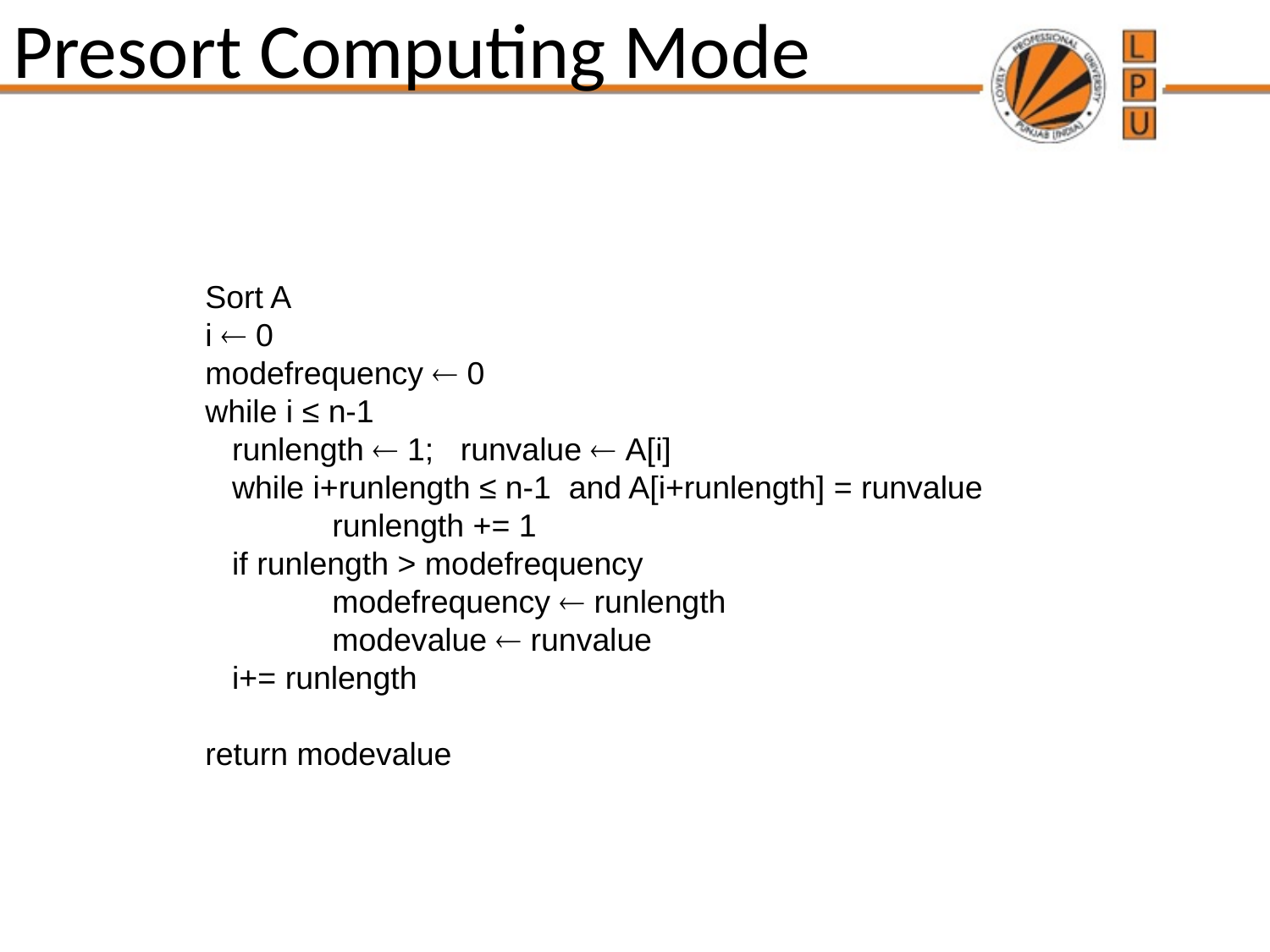

# Presort Computing Mode
Sort A
i ← 0
modefrequency ← 0
while i ≤ n-1
   runlength ← 1;   runvalue ← A[i]
   while i+runlength ≤ n-1  and A[i+runlength] = runvalue
	runlength += 1
   if runlength > modefrequency
	modefrequency ← runlength
	modevalue ← runvalue
   i+= runlength

return modevalue